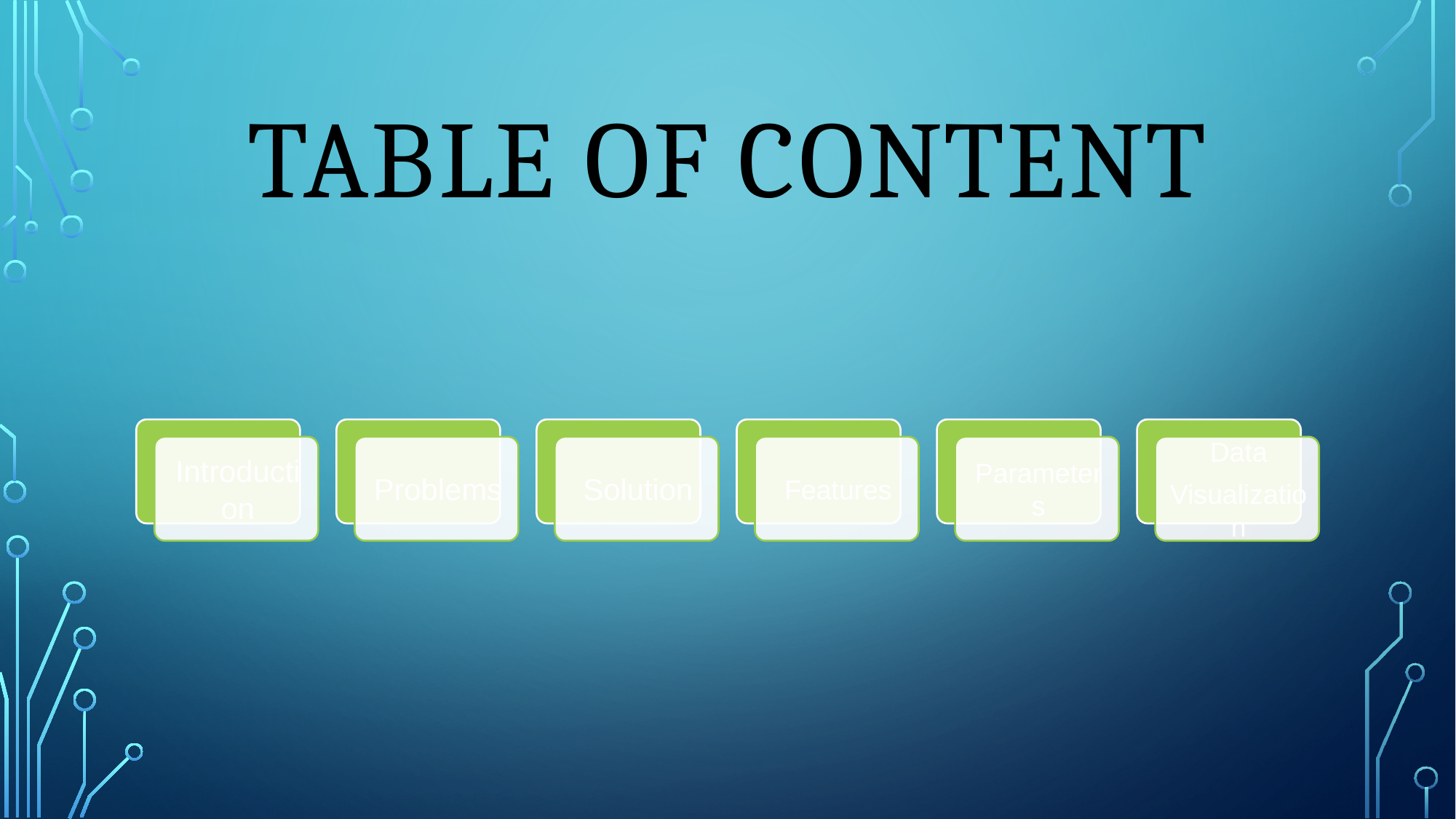

# Table of content
Introduction
Problems
Solution
Features
Parameters
Data
Visualization